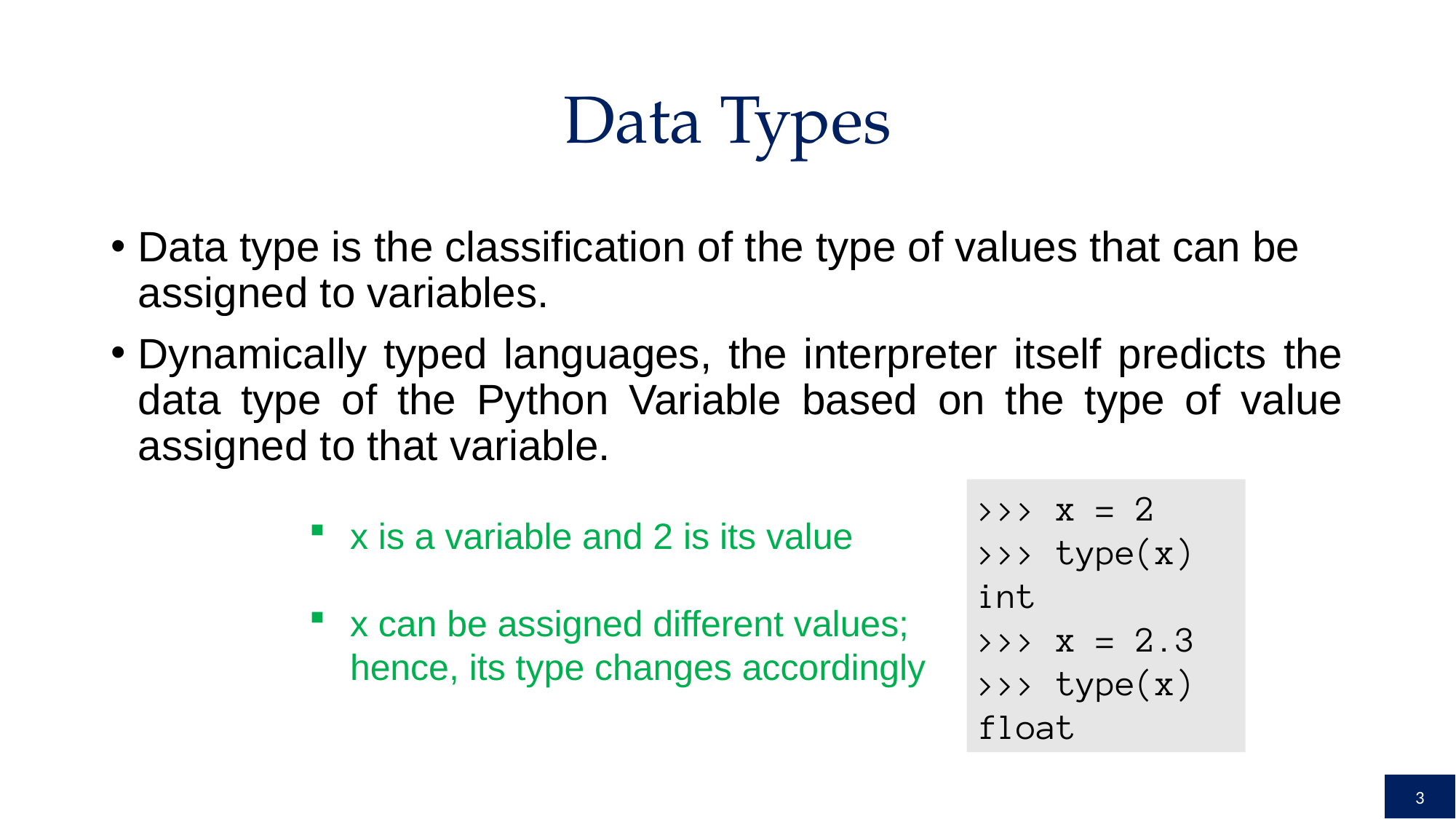

# Data Types
Data type is the classification of the type of values that can be assigned to variables.
Dynamically typed languages, the interpreter itself predicts the data type of the Python Variable based on the type of value assigned to that variable.
>>> x = 2
>>> type(x)
int
>>> x = 2.3
>>> type(x)
float
x is a variable and 2 is its value

x can be assigned different values;
hence, its type changes accordingly

3